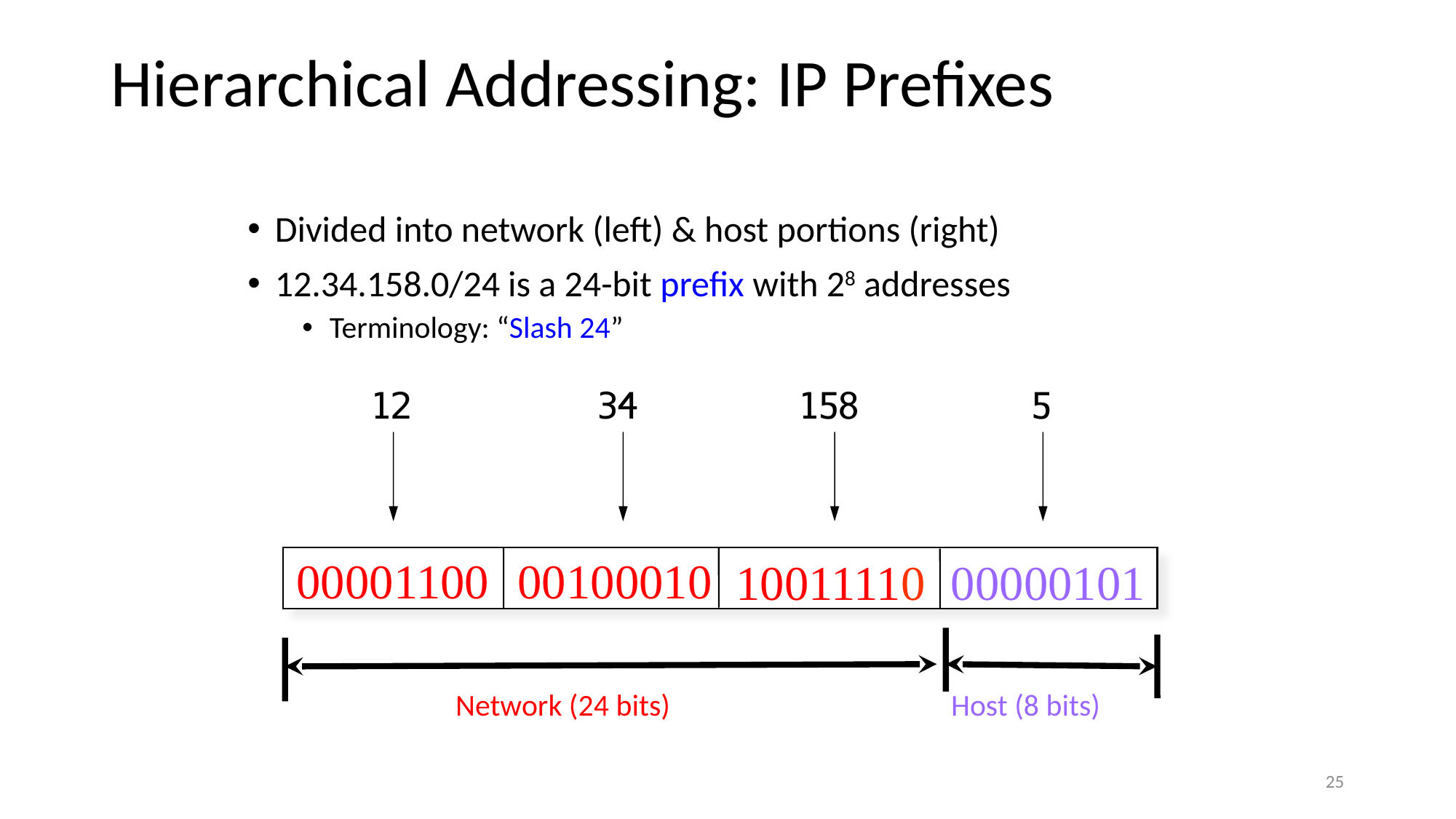

# Hierarchical Addressing: IP Prefixes
Divided into network (left) & host portions (right)
12.34.158.0/24 is a 24-bit prefix with 28 addresses
Terminology: “Slash 24”
12
34
158
5

00001100
00100010
10011110
00000101

Network (24 bits)
Host (8 bits)
25